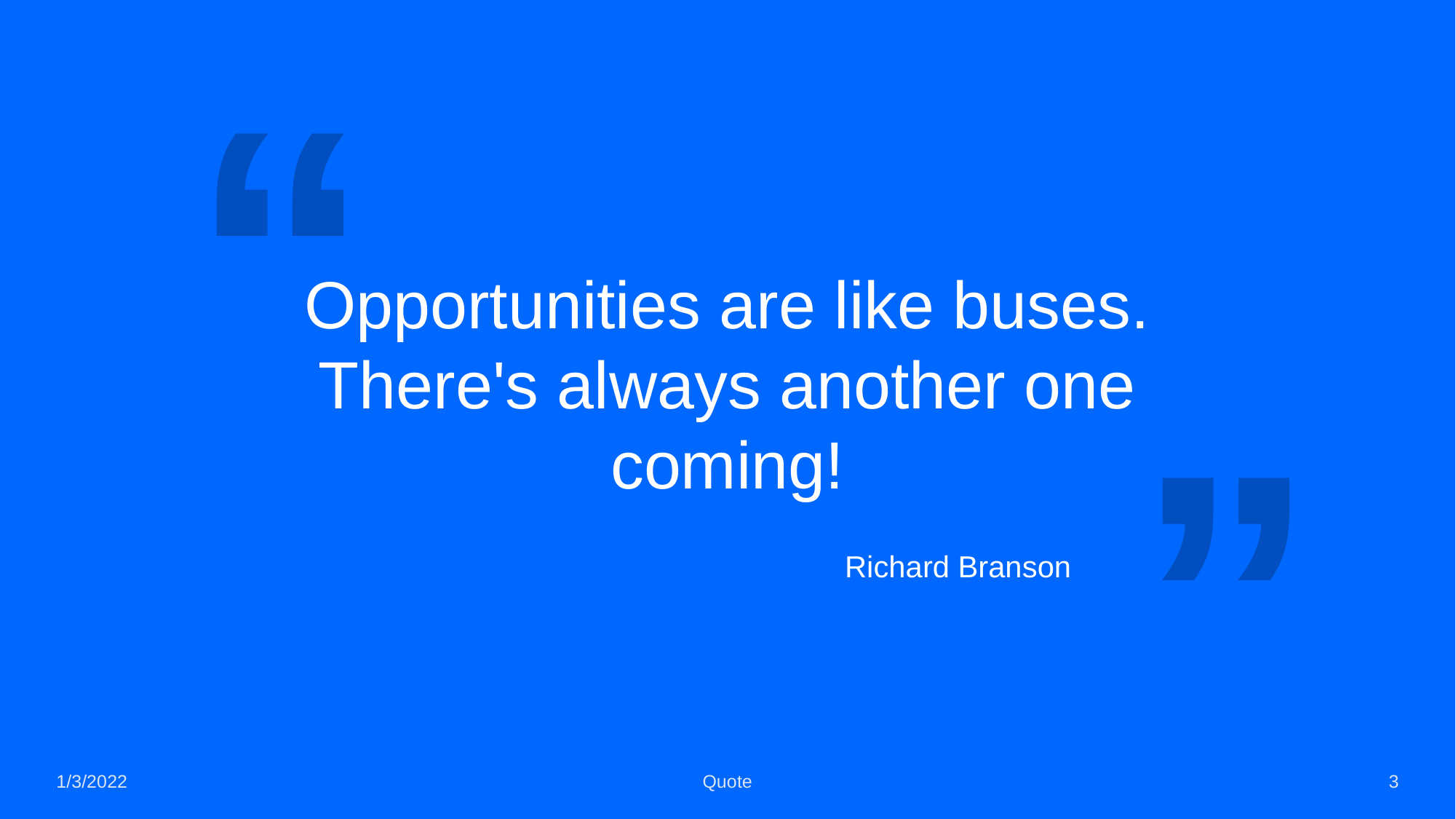

“
# Opportunities are like buses. There's always another one coming!
”
Richard Branson

1/3/2022
Quote
3